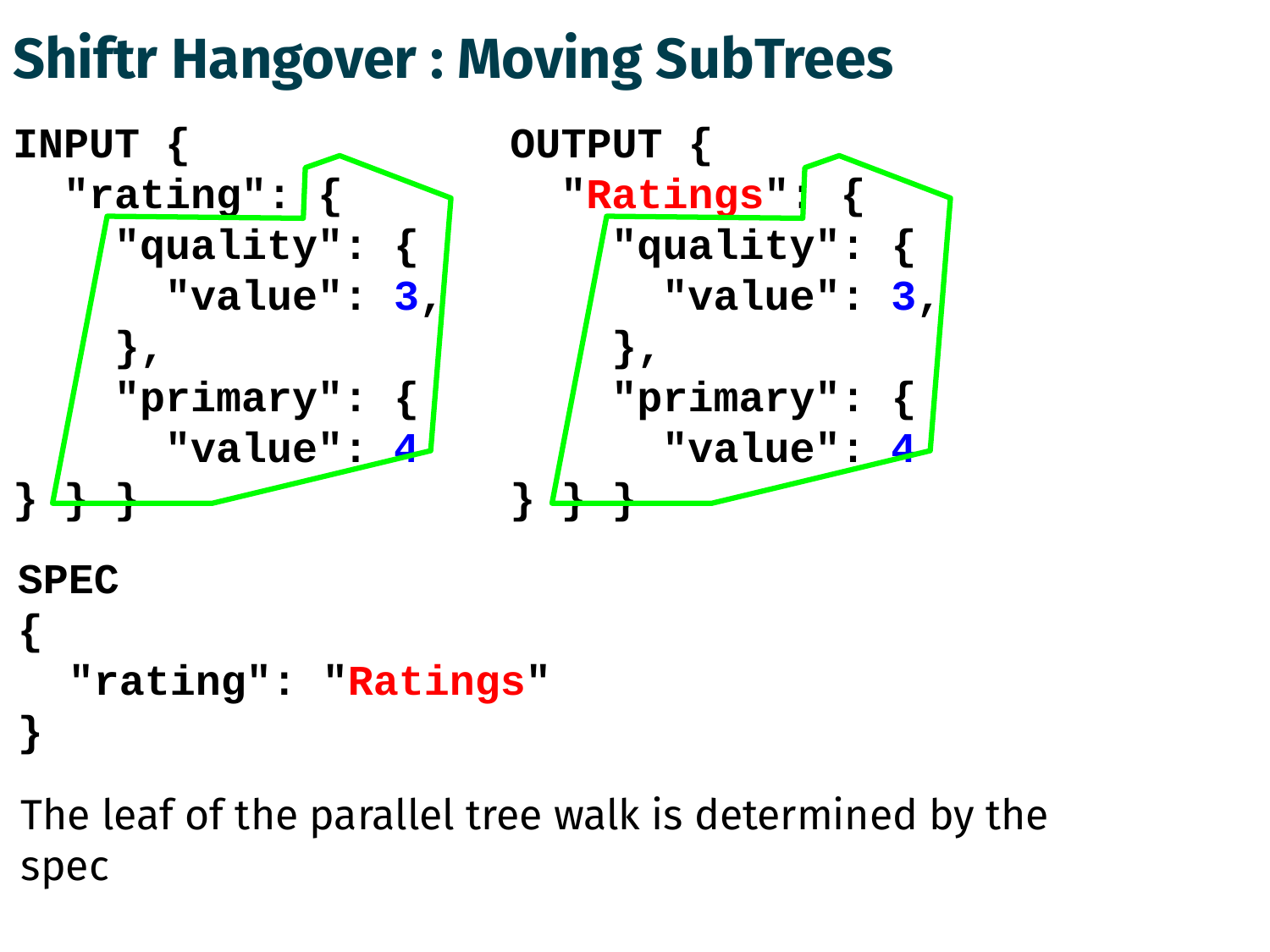

# Shiftr Hangover : Moving SubTrees
INPUT {
  "rating": {
    "quality": {
      "value": 3,
    },
    "primary": {
      "value": 4
} } }

OUTPUT {
  "Ratings": {
    "quality": {
      "value": 3,
    },
    "primary": {
      "value": 4
} } }

SPEC
{
  "rating": "Ratings"
}

The leaf of the parallel tree walk is determined by the spec